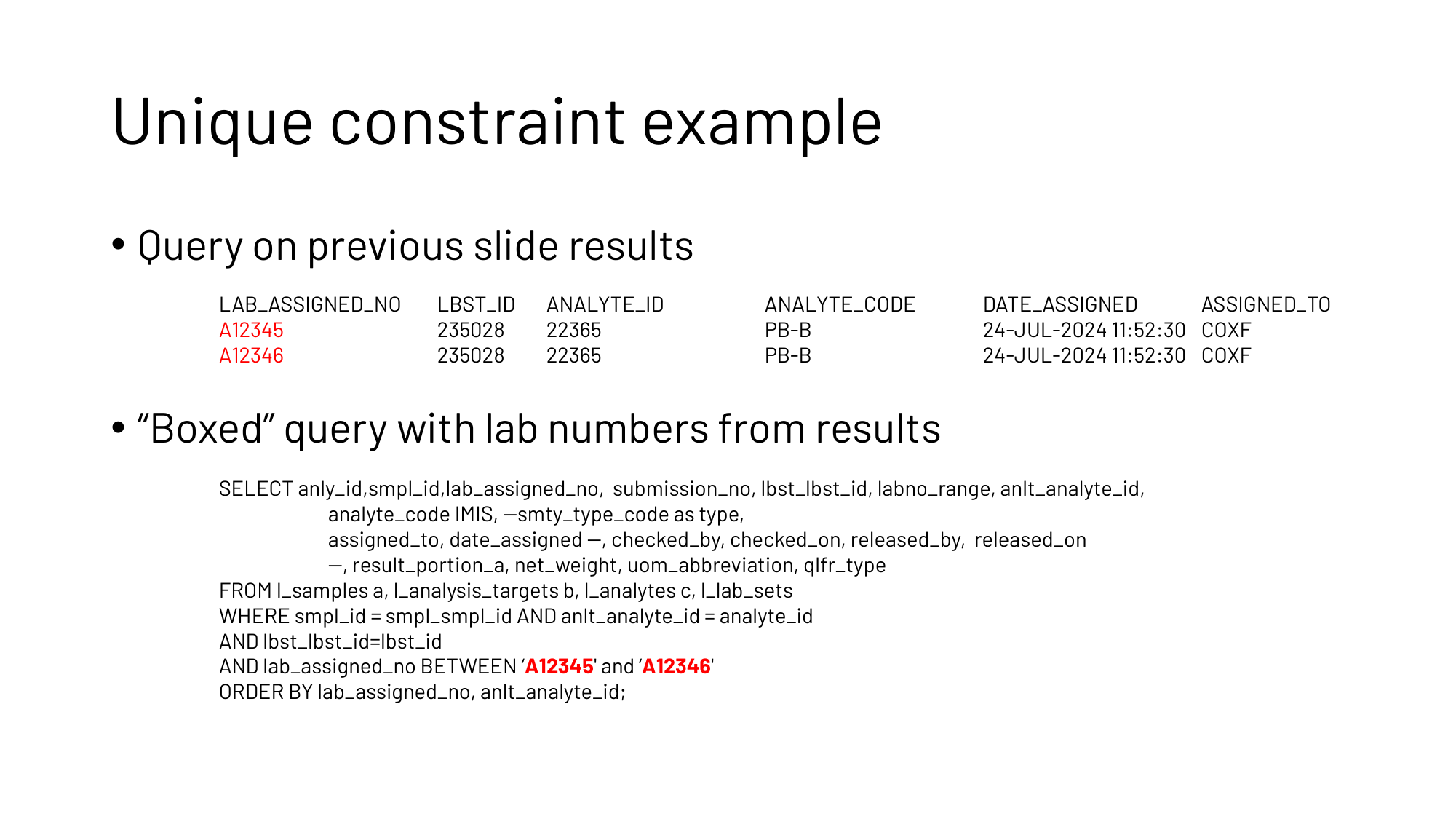

# Unique constraint example
Query on previous slide results

“Boxed” query with lab numbers from results

LAB_ASSIGNED_NO	LBST_ID	ANALYTE_ID	ANALYTE_CODE	DATE_ASSIGNED	ASSIGNED_TO
A12345		235028	22365		PB-B		24-JUL-2024 11:52:30	COXF
A12346		235028	22365		PB-B		24-JUL-2024 11:52:30	COXF

SELECT anly_id,smpl_id,lab_assigned_no,  submission_no, lbst_lbst_id, labno_range, anlt_analyte_id,
	analyte_code IMIS, --smty_type_code as type,
	assigned_to, date_assigned --, checked_by, checked_on, released_by,  released_on
	--, result_portion_a, net_weight, uom_abbreviation, qlfr_type
FROM l_samples a, l_analysis_targets b, l_analytes c, l_lab_sets
WHERE smpl_id = smpl_smpl_id AND anlt_analyte_id = analyte_id
AND lbst_lbst_id=lbst_id
AND lab_assigned_no BETWEEN ‘A12345' and ‘A12346'
ORDER BY lab_assigned_no, anlt_analyte_id;